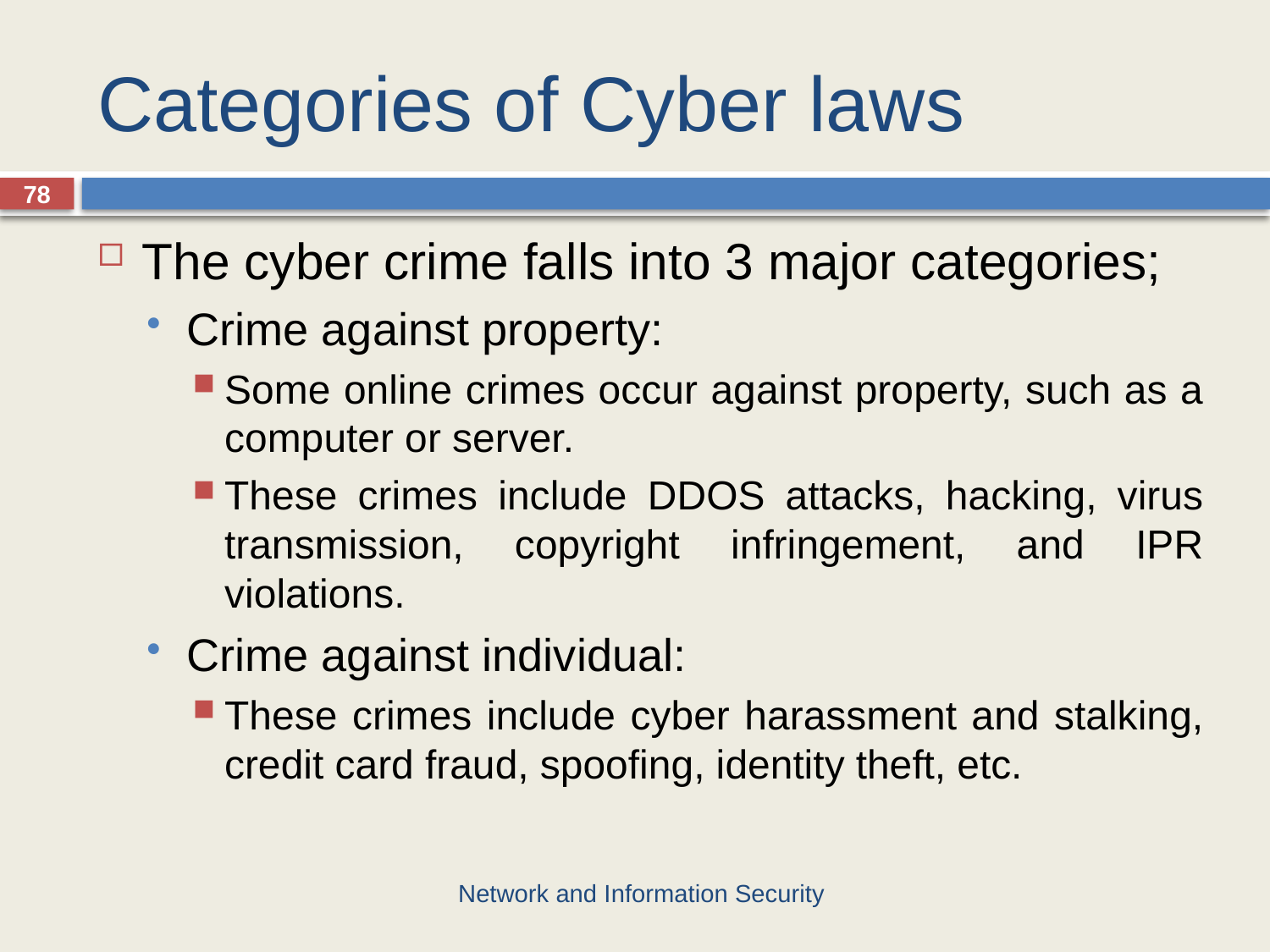

# Categories of Cyber laws
78
The cyber crime falls into 3 major categories;
Crime against property:
Some online crimes occur against property, such as a computer or server.
These crimes include DDOS attacks, hacking, virus transmission, copyright infringement, and IPR violations.
Crime against individual:
These crimes include cyber harassment and stalking, credit card fraud, spoofing, identity theft, etc.
Network and Information Security